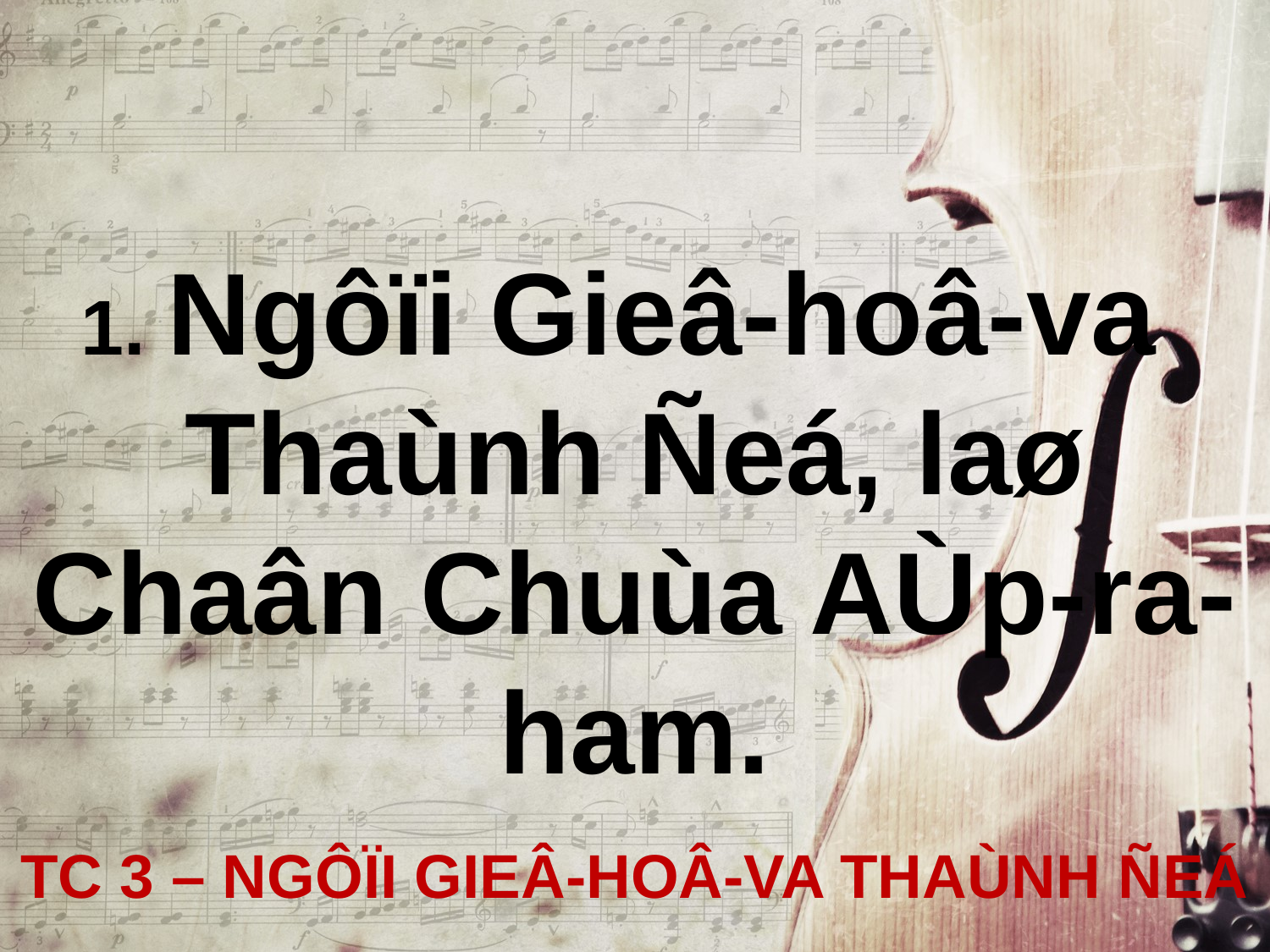

1. Ngôïi Gieâ-hoâ-va
Thaùnh Ñeá, laø Chaân Chuùa AÙp-ra-ham.
TC 3 – NGÔÏI GIEÂ-HOÂ-VA THAÙNH ÑEÁ